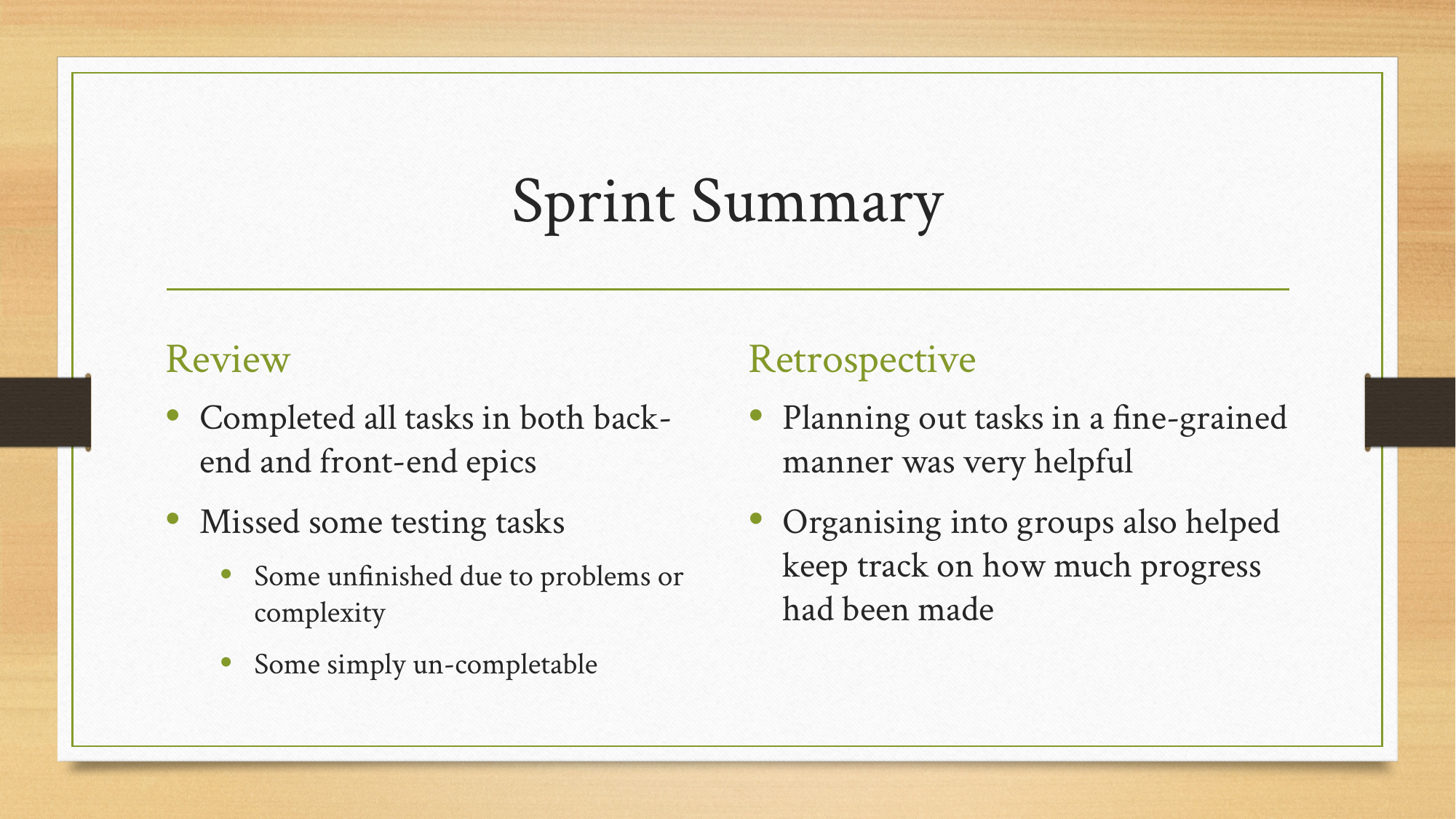

# Sprint Summary
Review
Retrospective
Completed all tasks in both back-end and front-end epics
Missed some testing tasks
Some unfinished due to problems or complexity
Some simply un-completable
Planning out tasks in a fine-grained manner was very helpful
Organising into groups also helped keep track on how much progress had been made